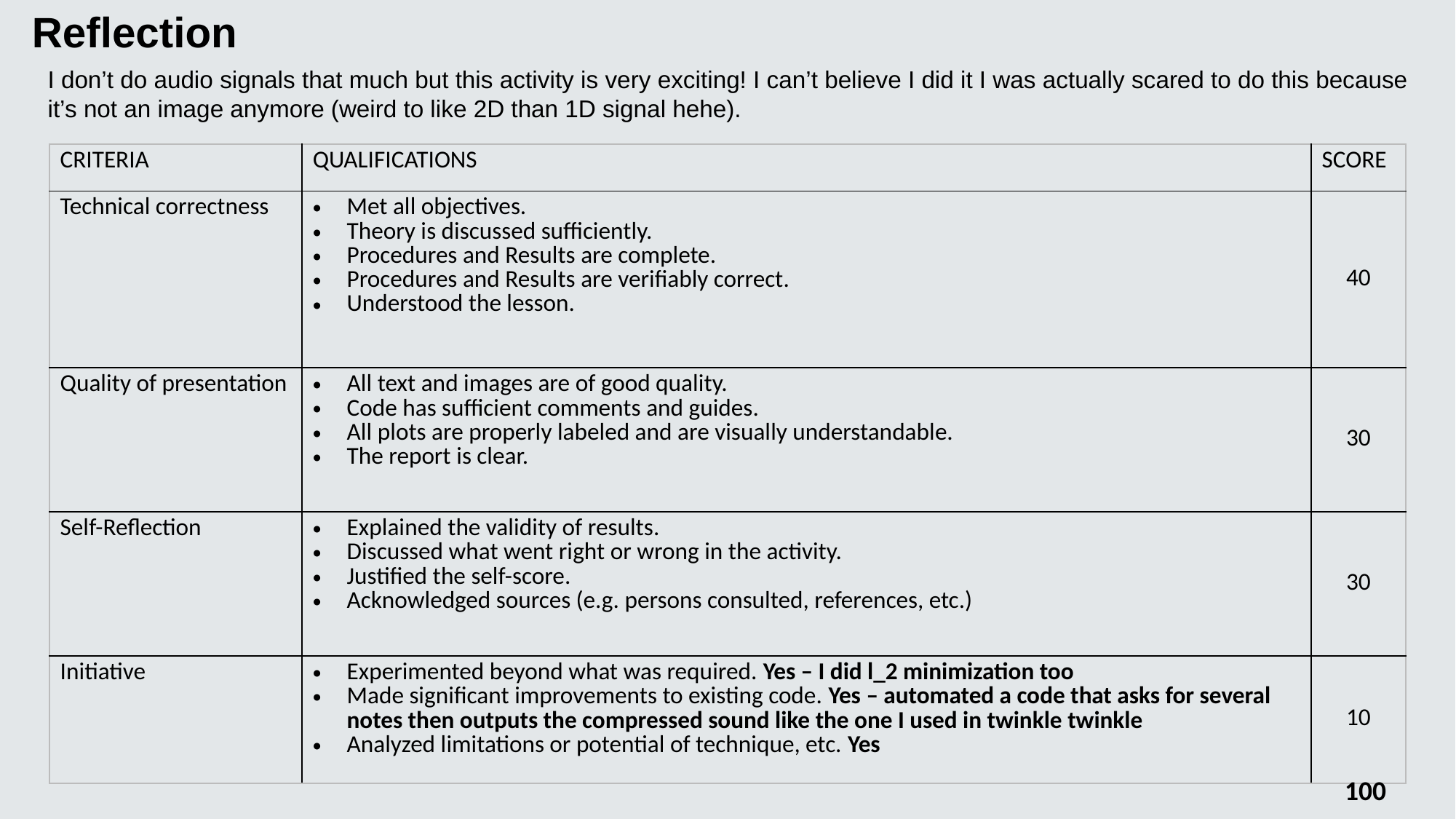

Reflection
I don’t do audio signals that much but this activity is very exciting! I can’t believe I did it I was actually scared to do this because it’s not an image anymore (weird to like 2D than 1D signal hehe).
| CRITERIA | QUALIFICATIONS | SCORE |
| --- | --- | --- |
| Technical correctness | Met all objectives. Theory is discussed sufficiently. Procedures and Results are complete. Procedures and Results are verifiably correct. Understood the lesson. | 40 |
| Quality of presentation | All text and images are of good quality. Code has sufficient comments and guides. All plots are properly labeled and are visually understandable. The report is clear. | 30 |
| Self-Reflection | Explained the validity of results. Discussed what went right or wrong in the activity. Justified the self-score. Acknowledged sources (e.g. persons consulted, references, etc.) | 30 |
| Initiative | Experimented beyond what was required. Yes – I did l\_2 minimization too Made significant improvements to existing code. Yes – automated a code that asks for several notes then outputs the compressed sound like the one I used in twinkle twinkle Analyzed limitations or potential of technique, etc. Yes | 10 |
100